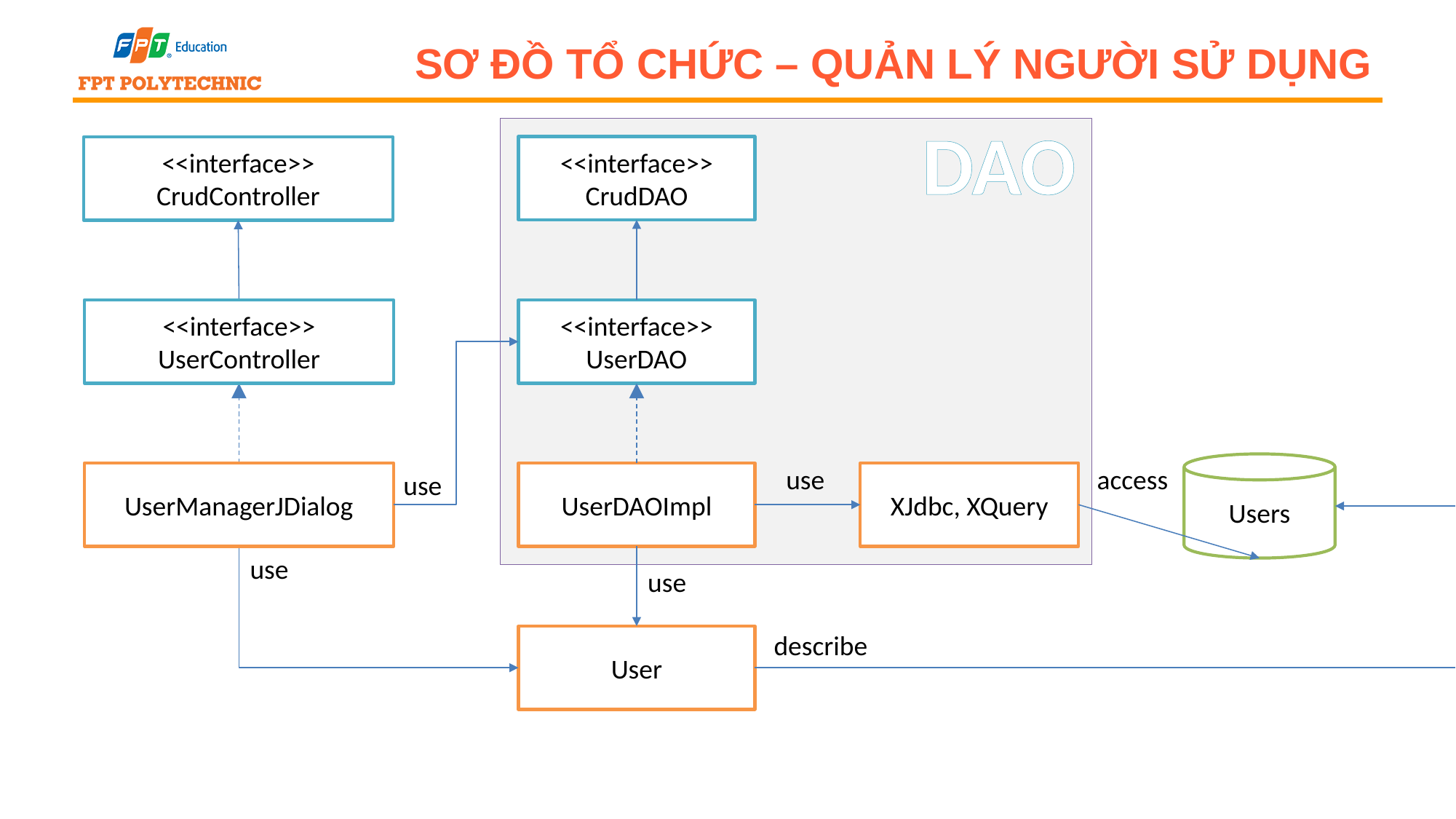

# Sơ đồ tổ chức – Quản lý Người sử dụng
DAO

<<interface>>
CrudDAO
<<interface>>
CrudController
<<interface>>
UserController
<<interface>>
UserDAO
Users
use
access
use
UserManagerJDialog
UserDAOImpl
XJdbc, XQuery
use
use
describe
User